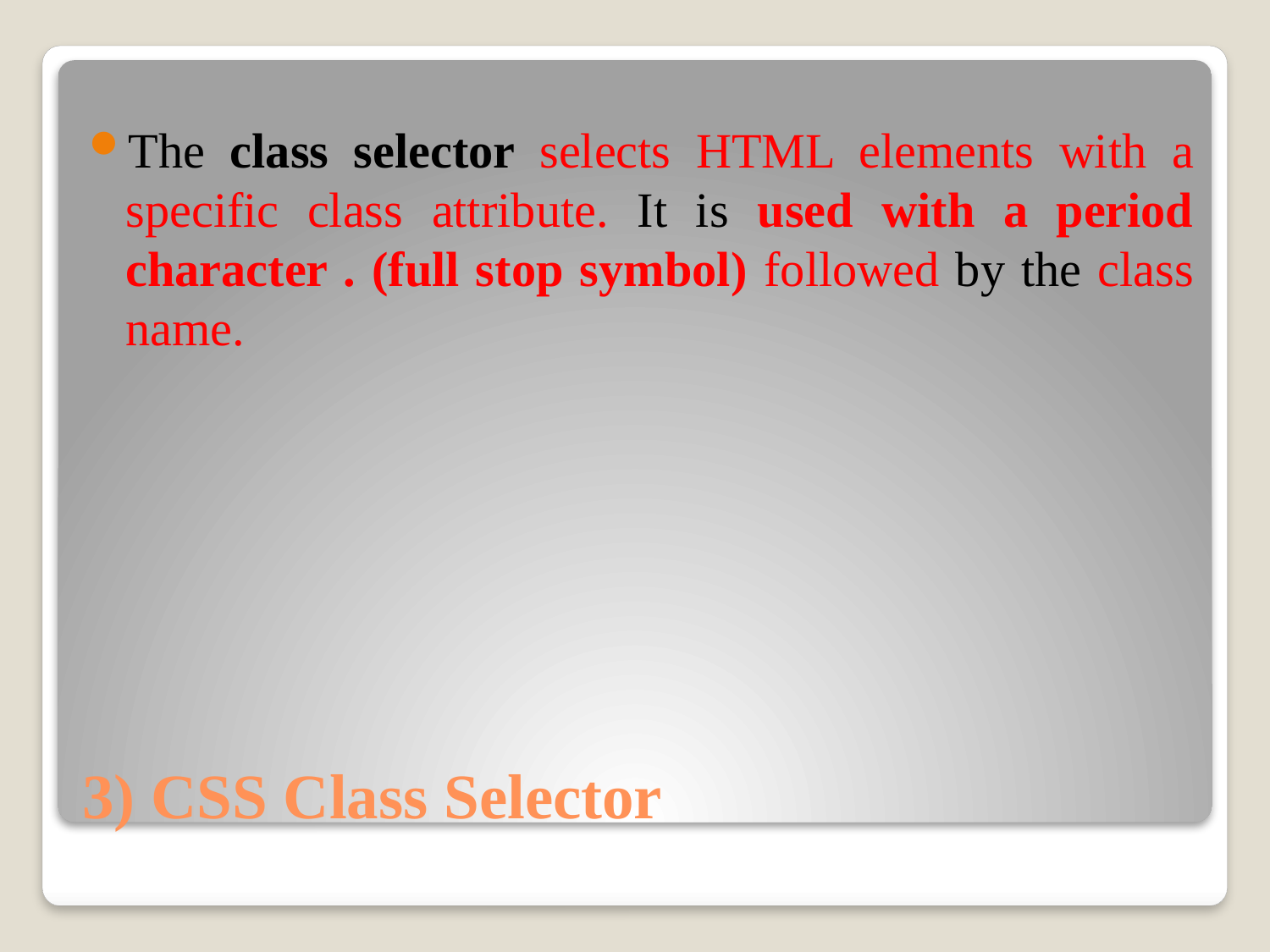

The class selector selects HTML elements with a specific class attribute. It is used with a period character . (full stop symbol) followed by the class name.

# 3) CSS Class Selector